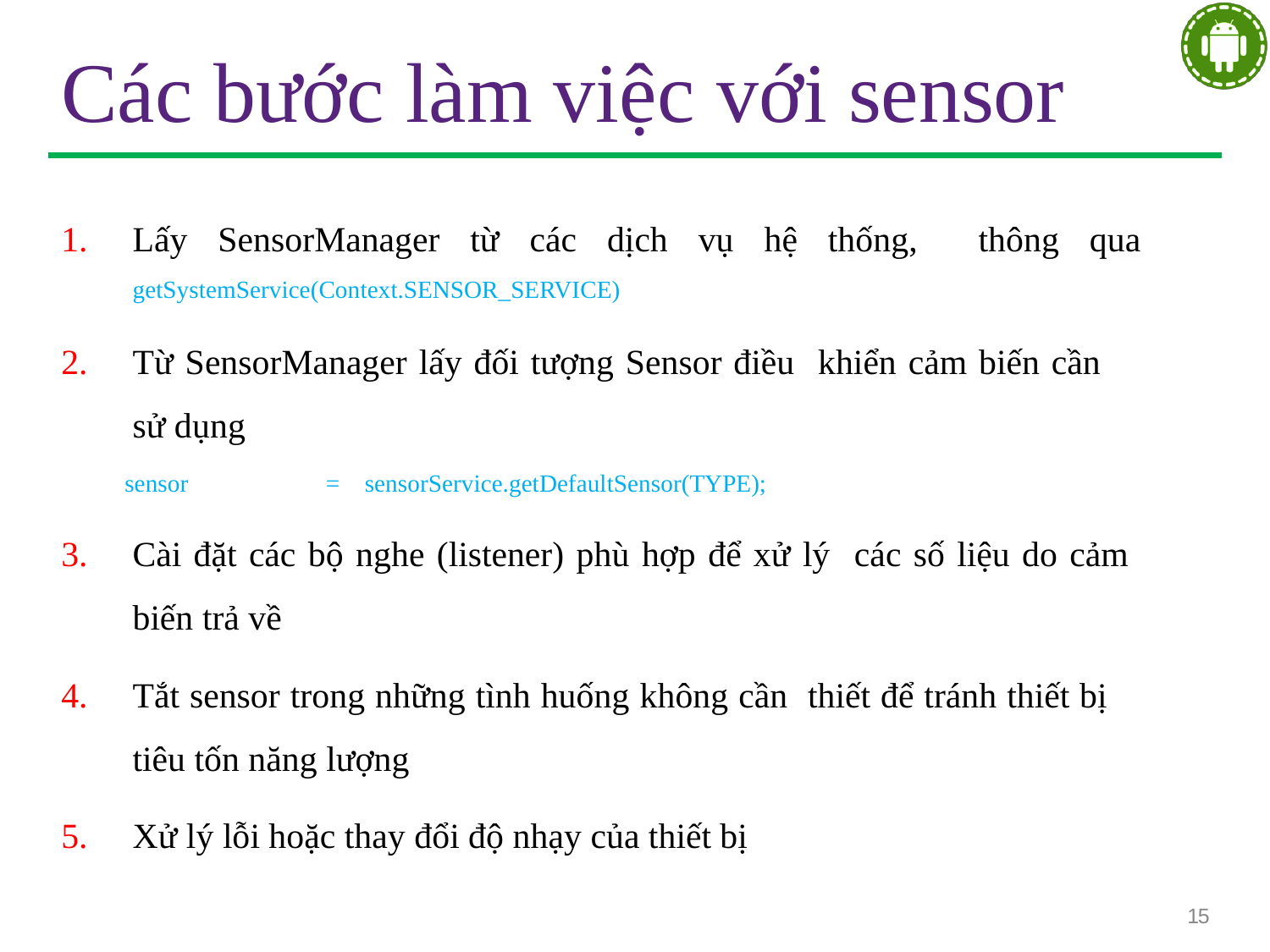

# Các bước làm việc với sensor
Lấy SensorManager từ các dịch vụ hệ thống,  thông qua getSystemService(Context.SENSOR_SERVICE)
Từ SensorManager lấy đối tượng Sensor điều  khiển cảm biến cần sử dụng
sensor	=	sensorService.getDefaultSensor(TYPE);
Cài đặt các bộ nghe (listener) phù hợp để xử lý  các số liệu do cảm biến trả về
Tắt sensor trong những tình huống không cần  thiết để tránh thiết bị tiêu tốn năng lượng
Xử lý lỗi hoặc thay đổi độ nhạy của thiết bị
15